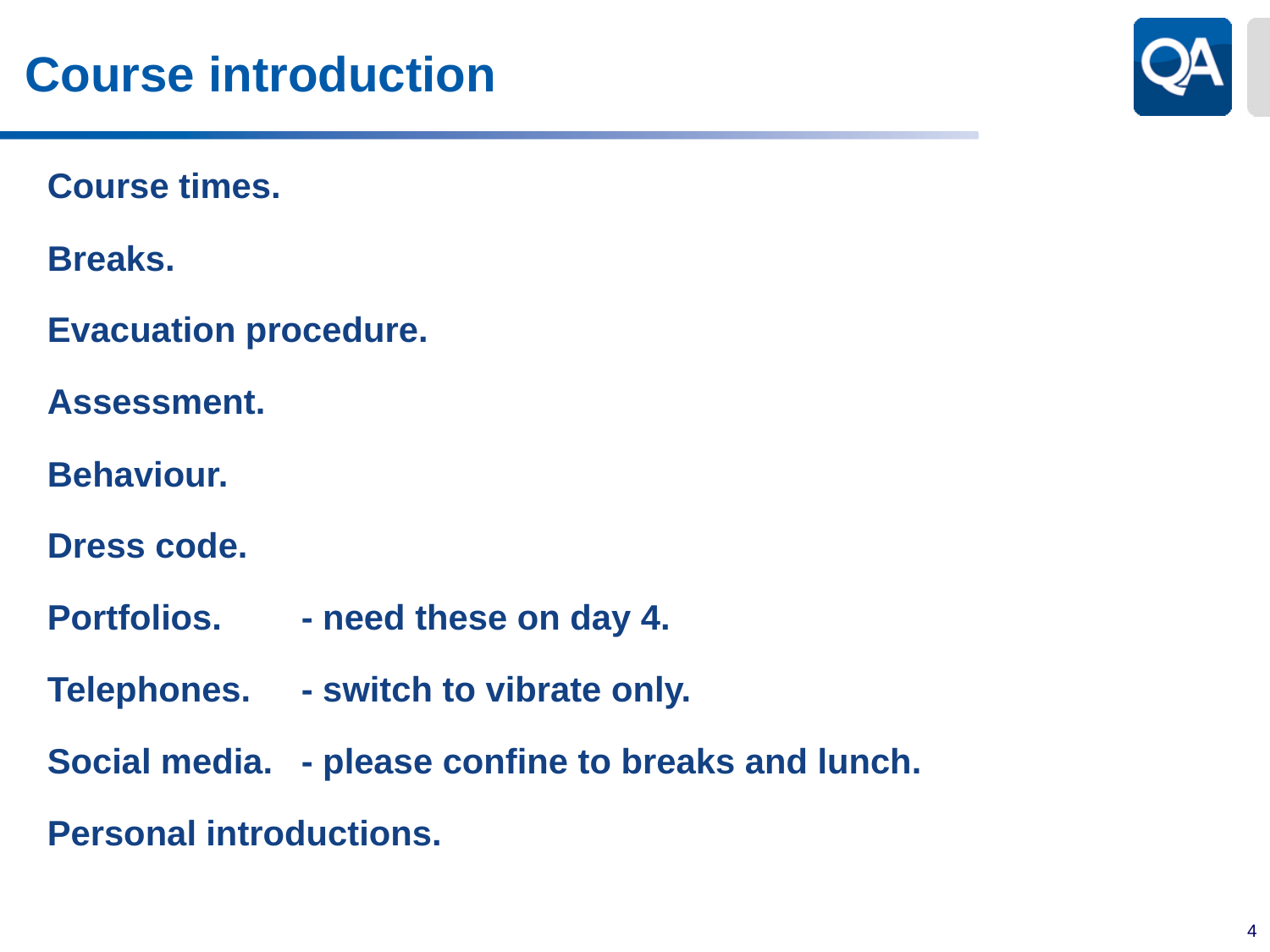

# Course introduction
Course times.
Breaks.
Evacuation procedure.
Assessment.
Behaviour.
Dress code.
Portfolios.	- need these on day 4.
Telephones.	- switch to vibrate only.
Social media.	- please confine to breaks and lunch.
Personal introductions.